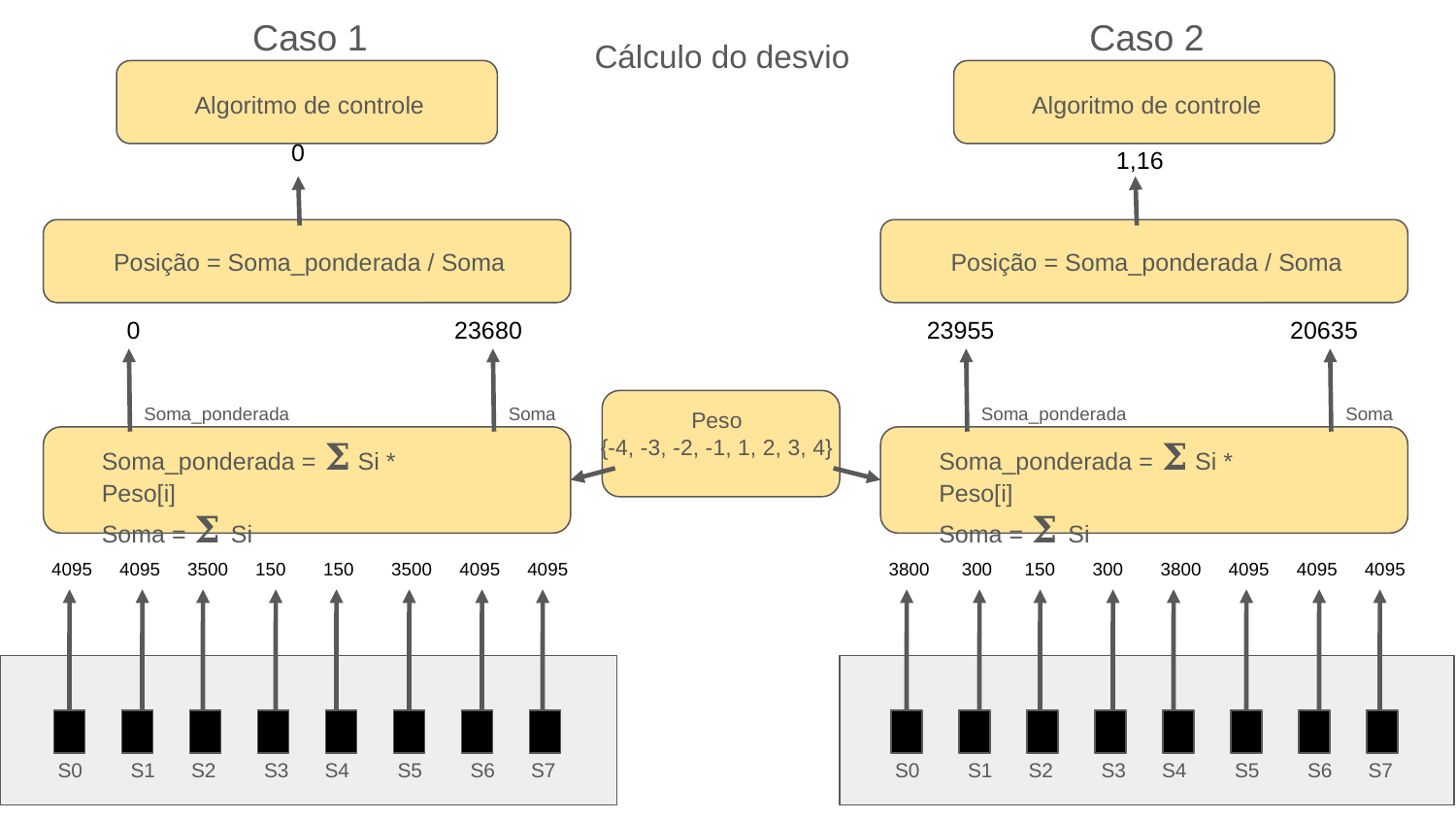

Caso 1
Caso 2
Cálculo do desvio
Algoritmo de controle
Algoritmo de controle

 0
 1,16
Posição = Soma_ponderada / Soma
Posição = Soma_ponderada / Soma

0
23680
23955
  20635
Soma_ponderada
Soma
Soma_ponderada
Soma
Peso
{-4, -3, -2, -1, 1, 2, 3, 4}

Soma_ponderada = 𝚺 Si * Peso[i]
Soma = 𝚺 Si
Soma_ponderada = 𝚺 Si * Peso[i]
Soma = 𝚺 Si

4095
4095
3500
150
150
3500
4095
4095
3800
 300
150
300
3800
4095
4095
4095

S0
S1
S2
S3
S4
S5
S6
S7
S0
S1
S2
S3
S4
S5
S6
S7